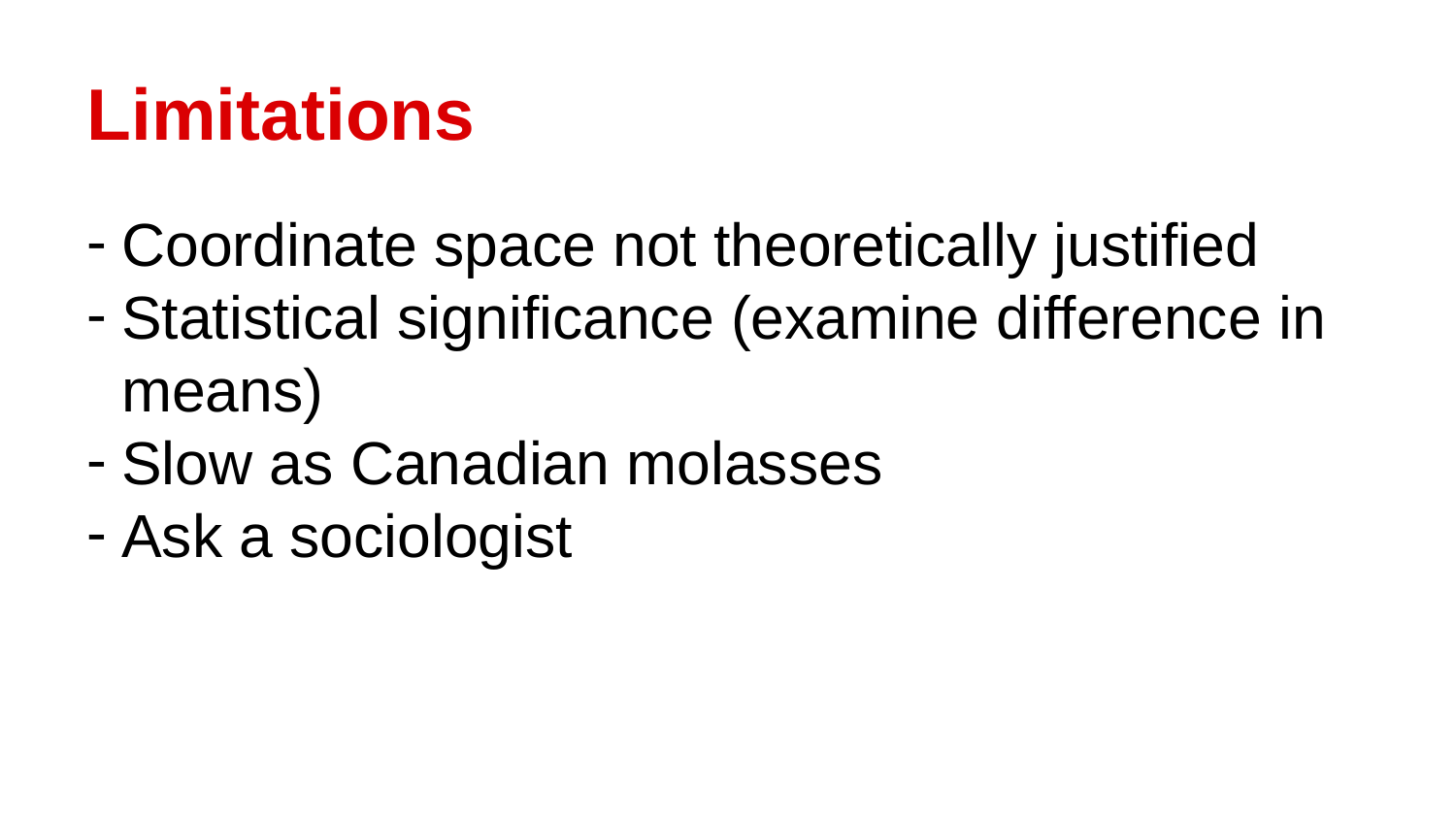

Limitations
Coordinate space not theoretically justified
Statistical significance (examine difference in means)
Slow as Canadian molasses
Ask a sociologist